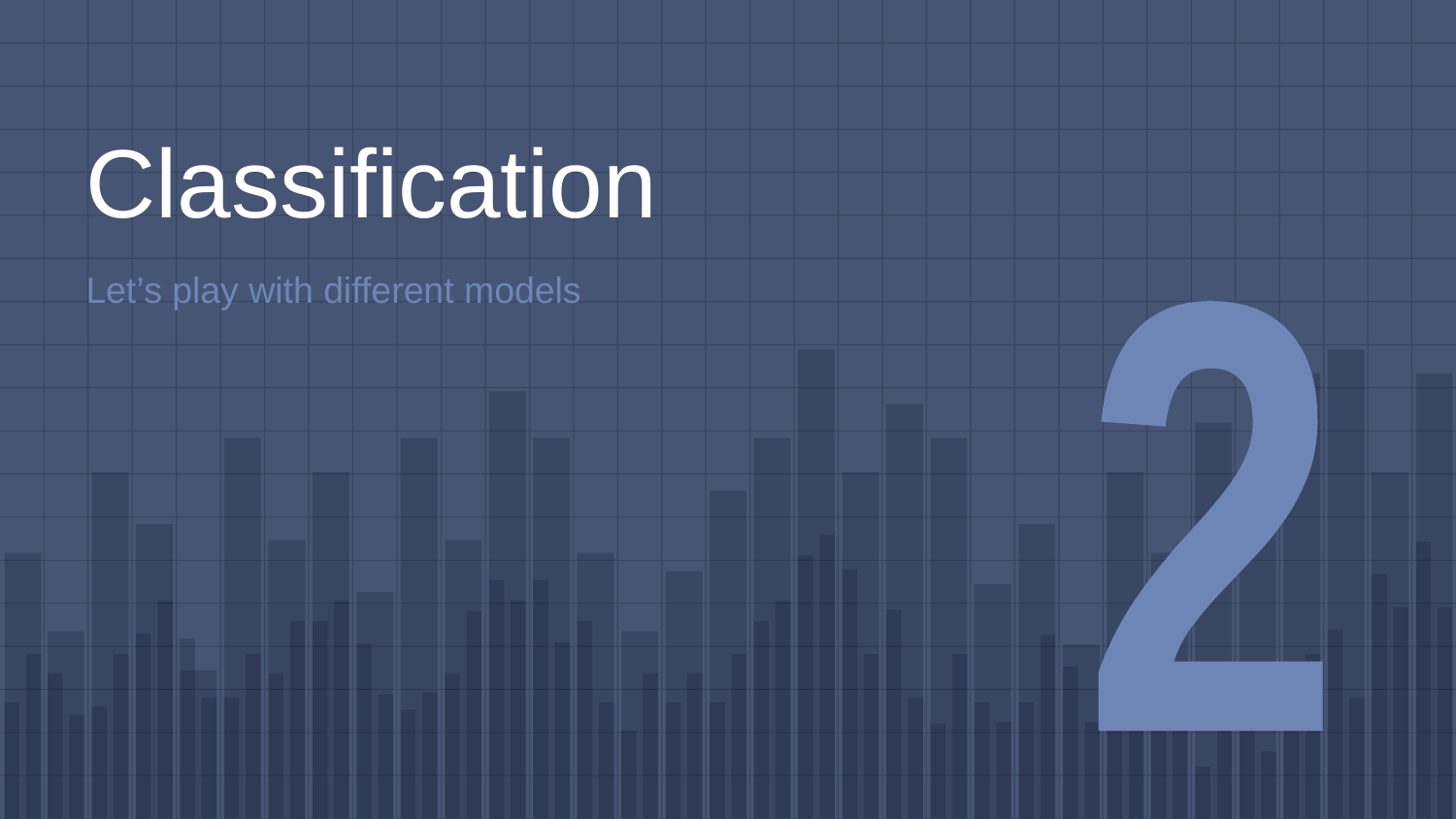

# Classification
Let’s play with different models
2